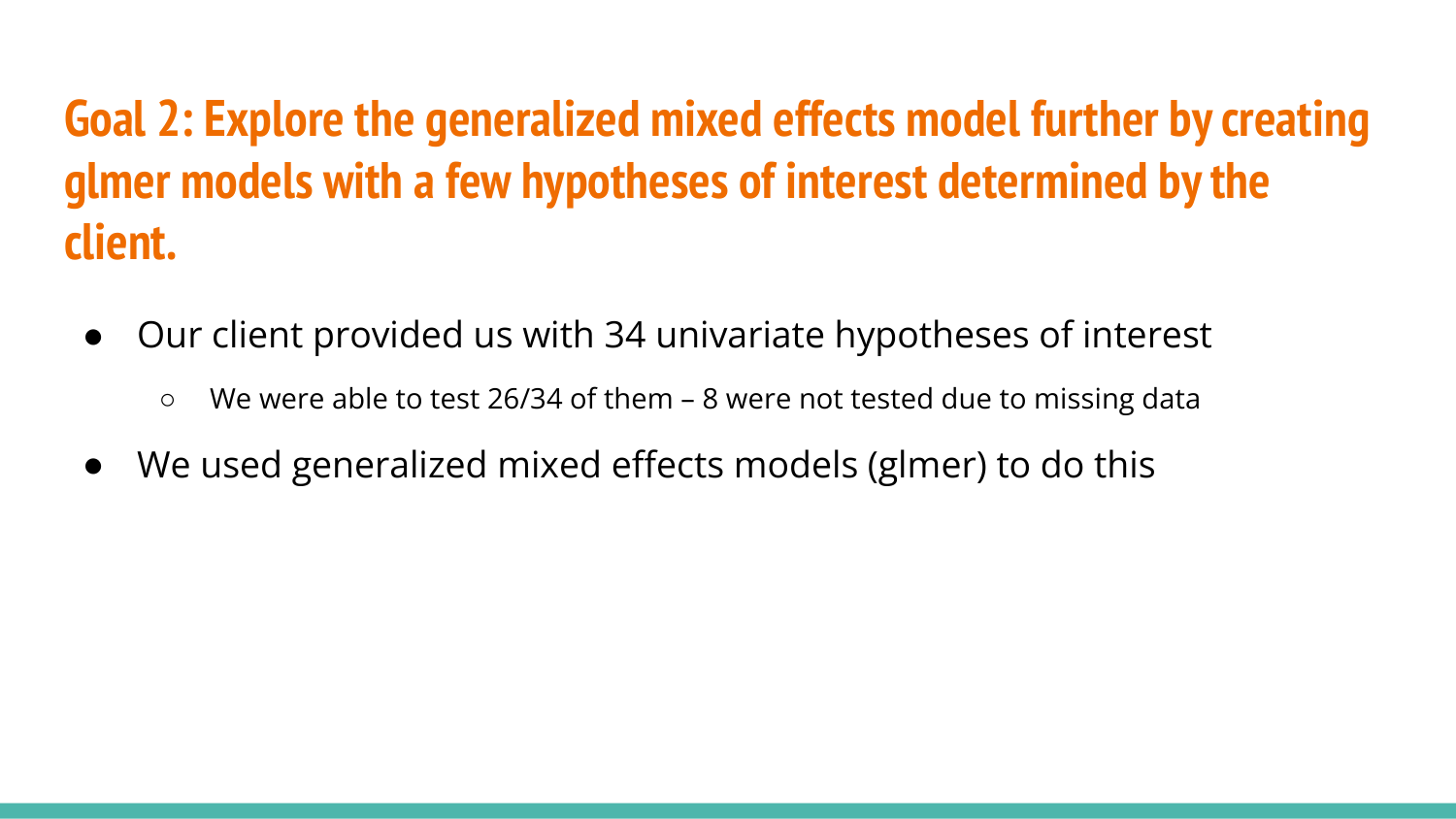

# Goal 2: Explore the generalized mixed effects model further by creating glmer models with a few hypotheses of interest determined by the client.
Our client provided us with 34 univariate hypotheses of interest
We were able to test 26/34 of them – 8 were not tested due to missing data
We used generalized mixed effects models (glmer) to do this